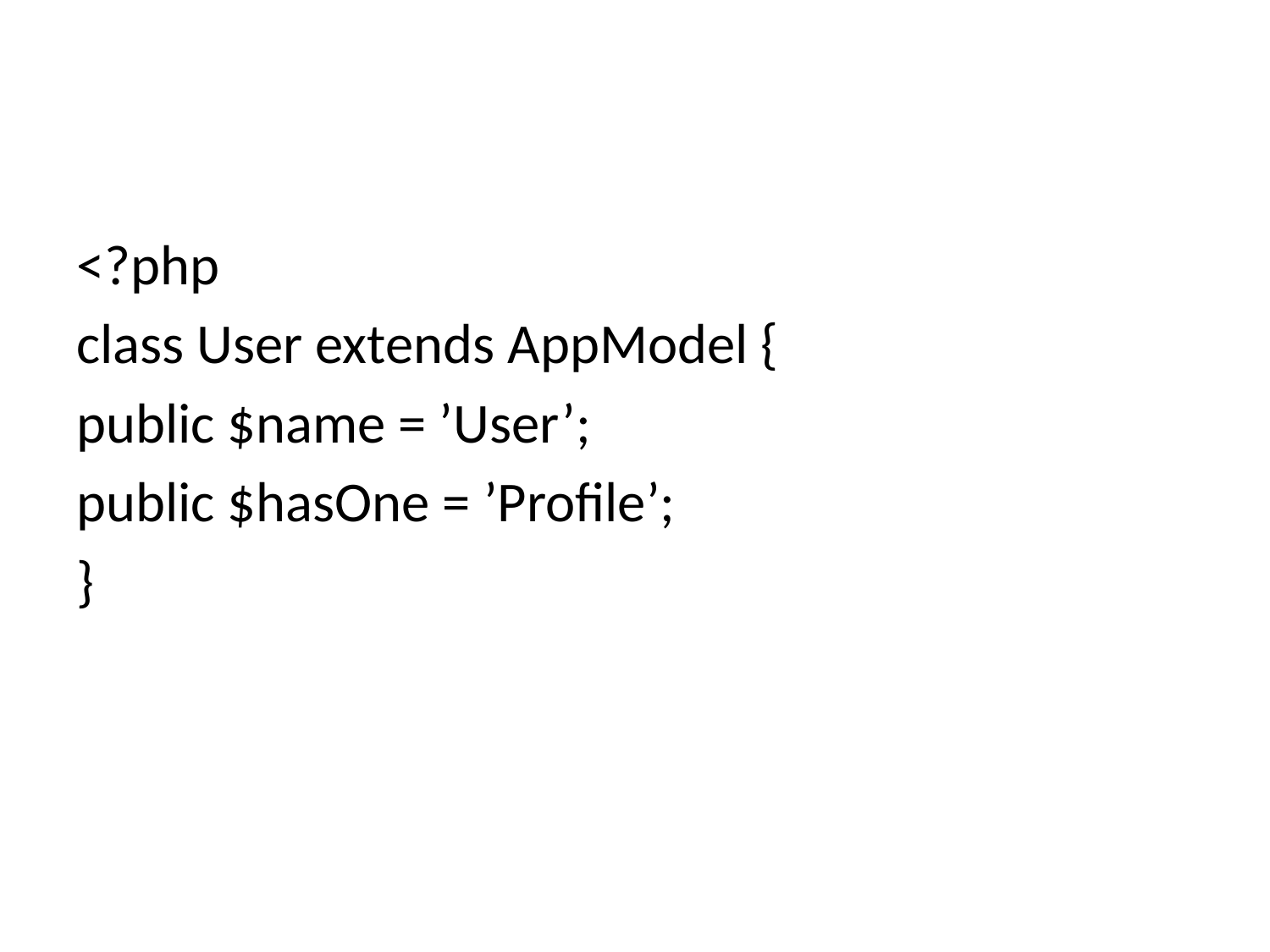

#
<?php
class User extends AppModel {
public $name = ’User’;
public $hasOne = ’Profile’;
}